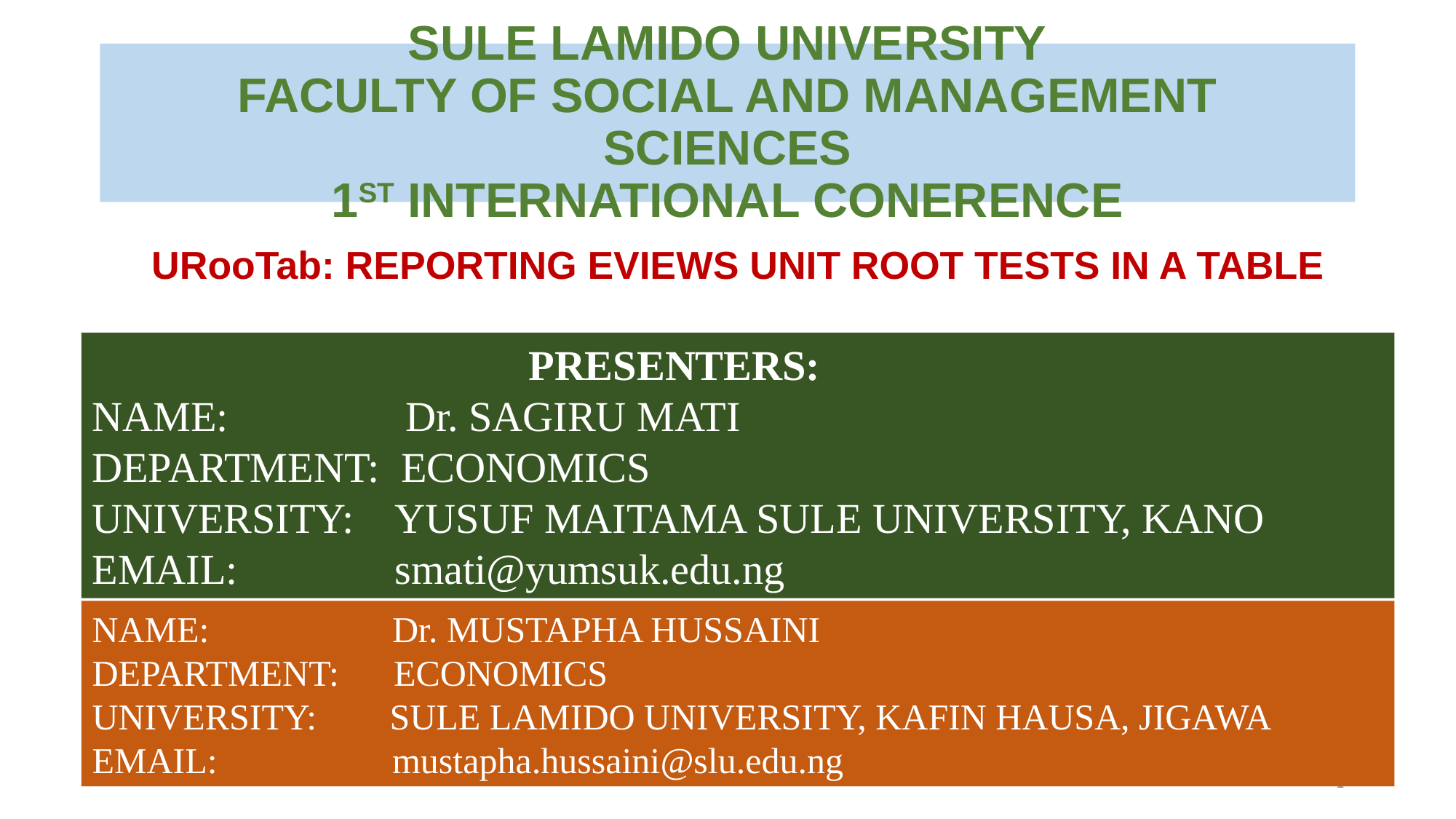

# SULE LAMIDO UNIVERSITY FACULTY OF SOCIAL AND MANAGEMENT SCIENCES 1ST INTERNATIONAL CONERENCE
URooTab: REPORTING EVIEWS UNIT ROOT TESTS IN A TABLE
				PRESENTERS:
NAME: 	         Dr. SAGIRU MATI
DEPARTMENT:  ECONOMICS
UNIVERSITY:    YUSUF MAITAMA SULE UNIVERSITY, KANO
EMAIL: 	        smati@yumsuk.edu.ng
NAME: 	         Dr. MUSTAPHA HUSSAINI
DEPARTMENT:      ECONOMICS
UNIVERSITY:        SULE LAMIDO UNIVERSITY, KAFIN HAUSA, JIGAWA
EMAIL: 	         mustapha.hussaini@slu.edu.ng
1